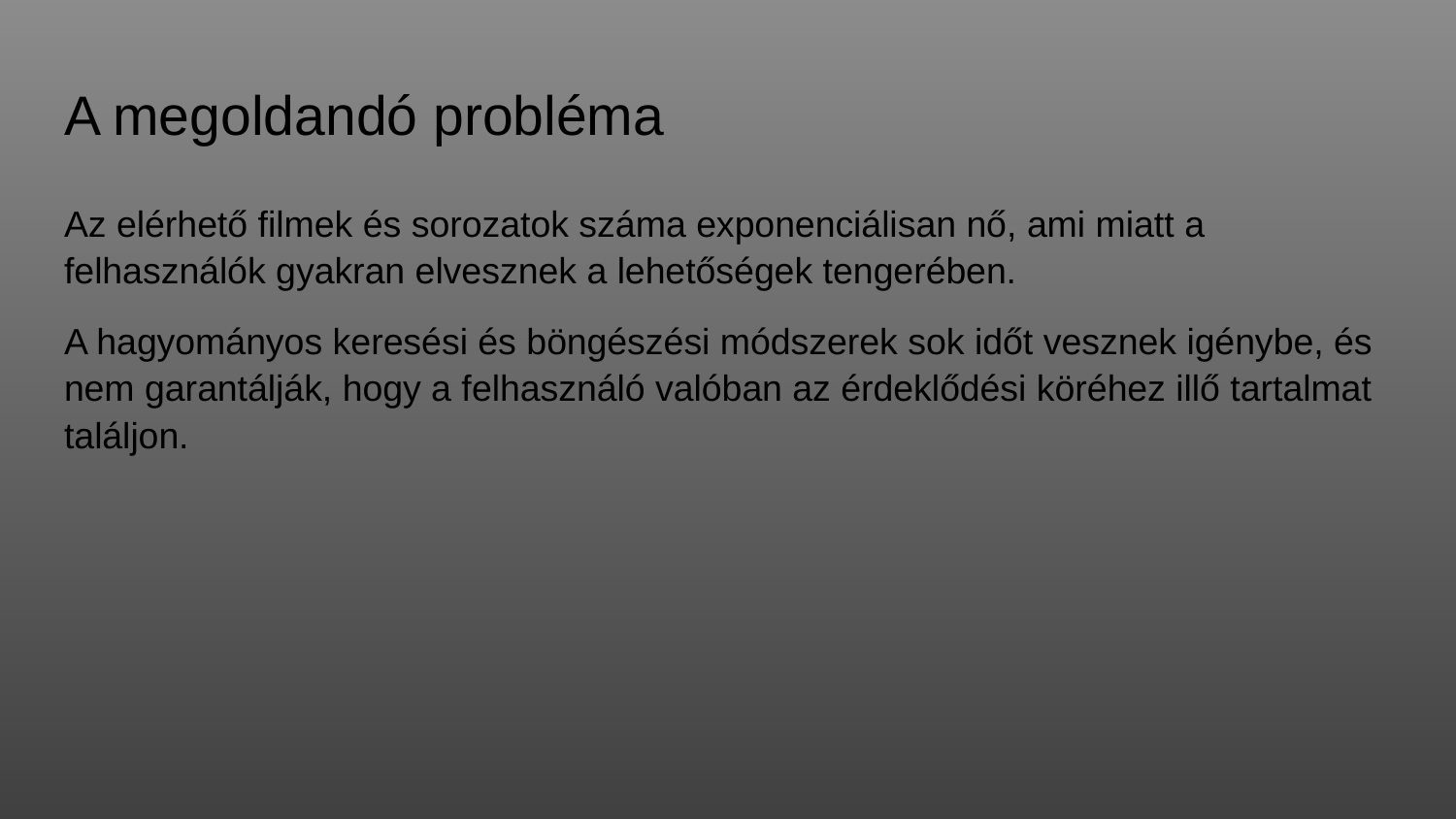

# A megoldandó probléma
Az elérhető filmek és sorozatok száma exponenciálisan nő, ami miatt a felhasználók gyakran elvesznek a lehetőségek tengerében.
A hagyományos keresési és böngészési módszerek sok időt vesznek igénybe, és nem garantálják, hogy a felhasználó valóban az érdeklődési köréhez illő tartalmat találjon.